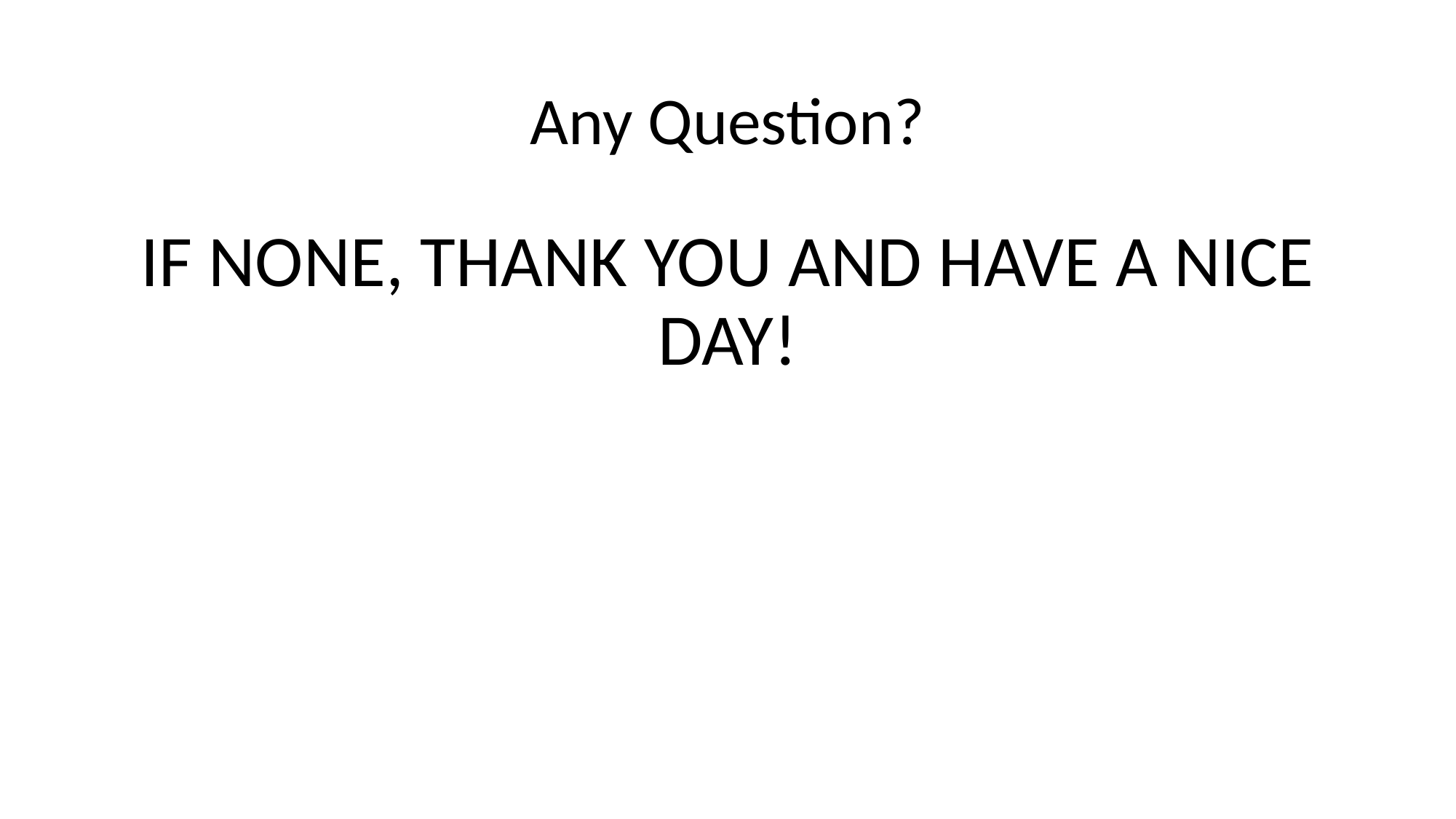

# Any Question?
IF NONE, THANK YOU AND HAVE A NICE DAY!